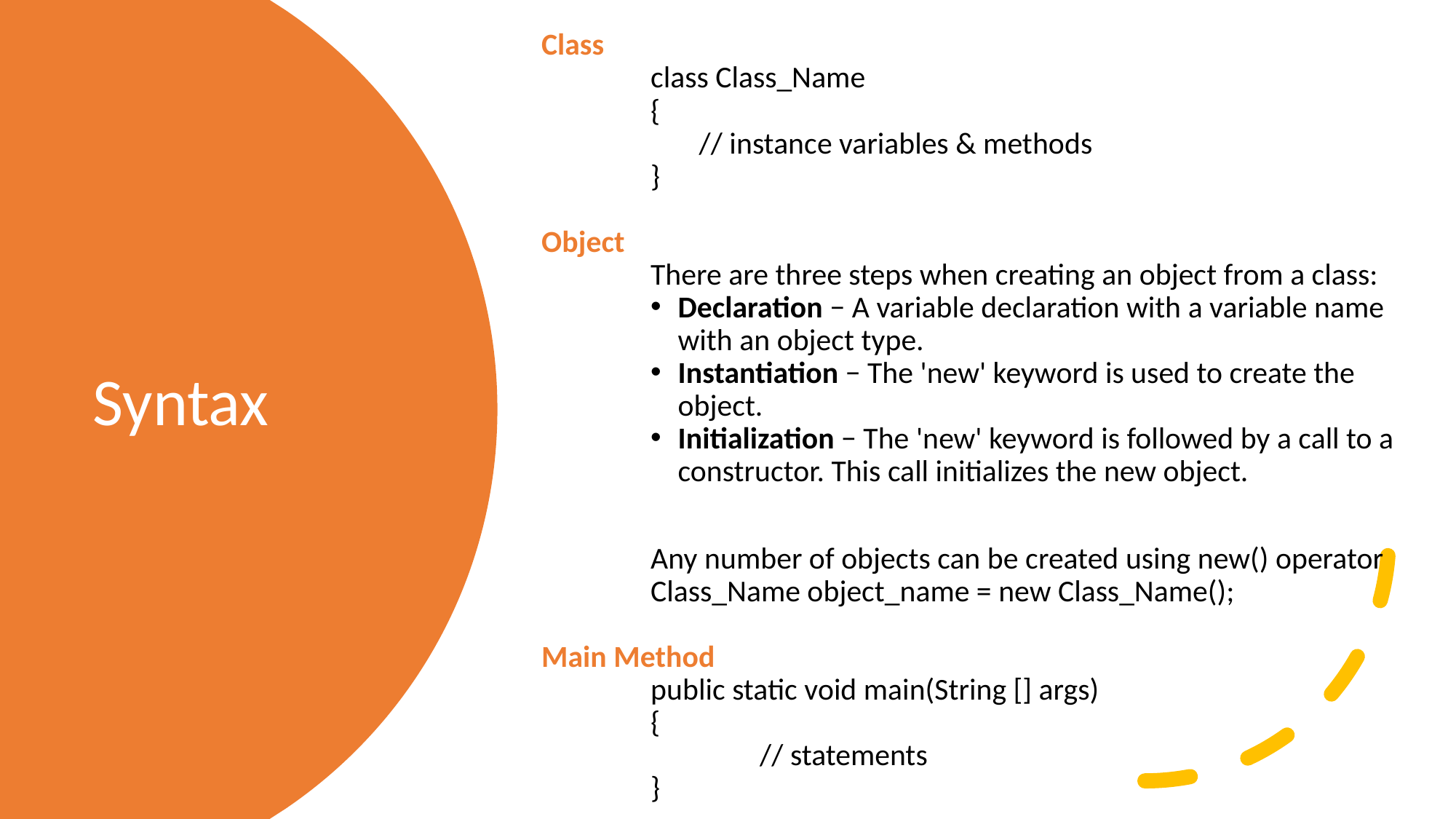

Class
	class Class_Name
	{
	       // instance variables & methods
	}

Object
	There are three steps when creating an object from a class:
Declaration − A variable declaration with a variable name with an object type.
Instantiation − The 'new' keyword is used to create the object.
Initialization − The 'new' keyword is followed by a call to a constructor. This call initializes the new object.

	Any number of objects can be created using new() operator
	Class_Name object_name = new Class_Name();

Main Method
	public static void main(String [] args)
	{
		// statements
	}

# Syntax